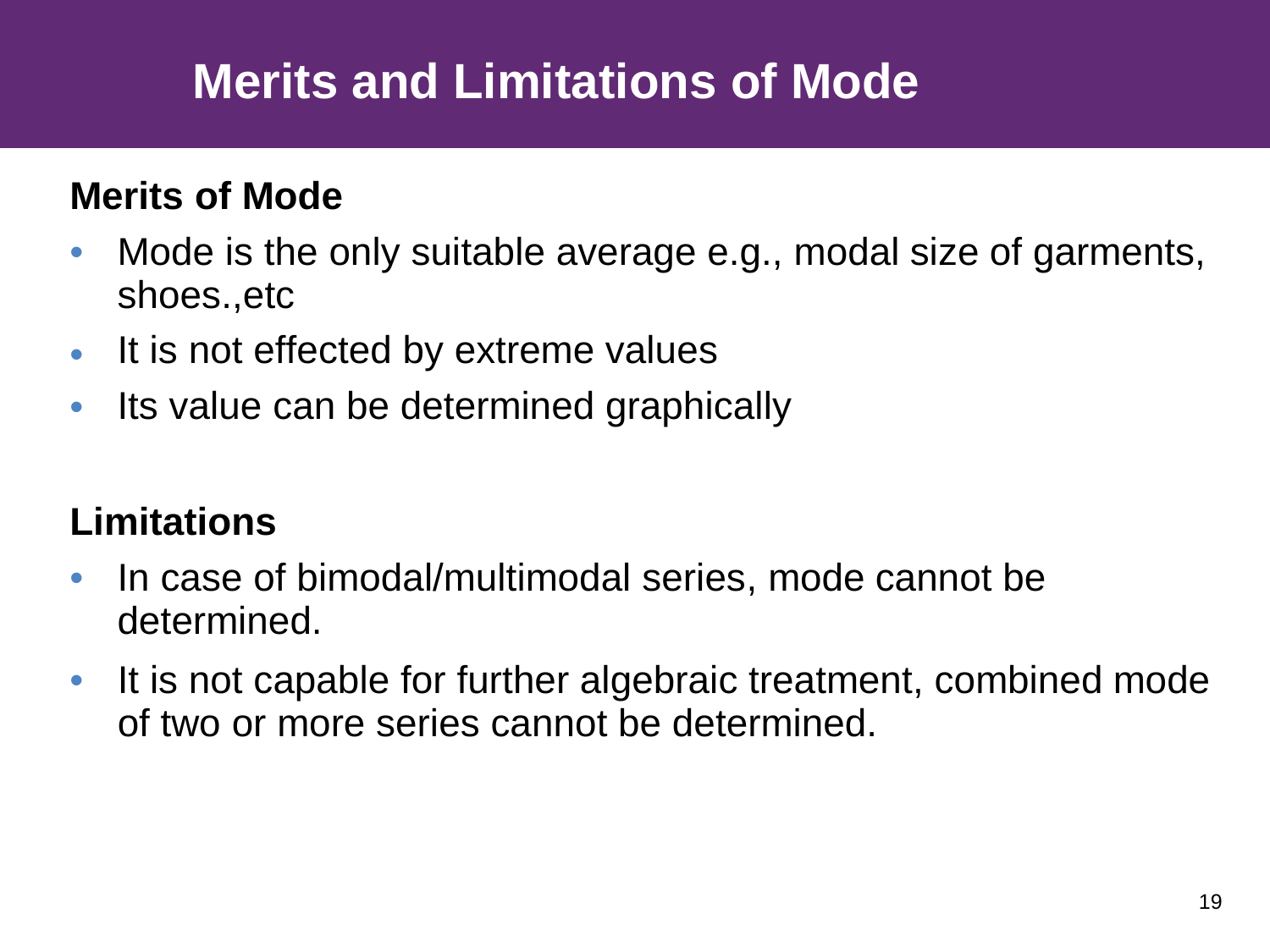

Merits and Limitations of Mode
Merits of Mode
•
Mode is the only suitable average e.g., modal
shoes.,etc
It is not effected by extreme values
Its value can be determined graphically
size
of
garments,
•
•
Limitations
•
In case of bimodal/multimodal series, mode
determined.
cannot be
•
It is not capable for further algebraic treatment, combined
of two or more series cannot be determined.
mode
19